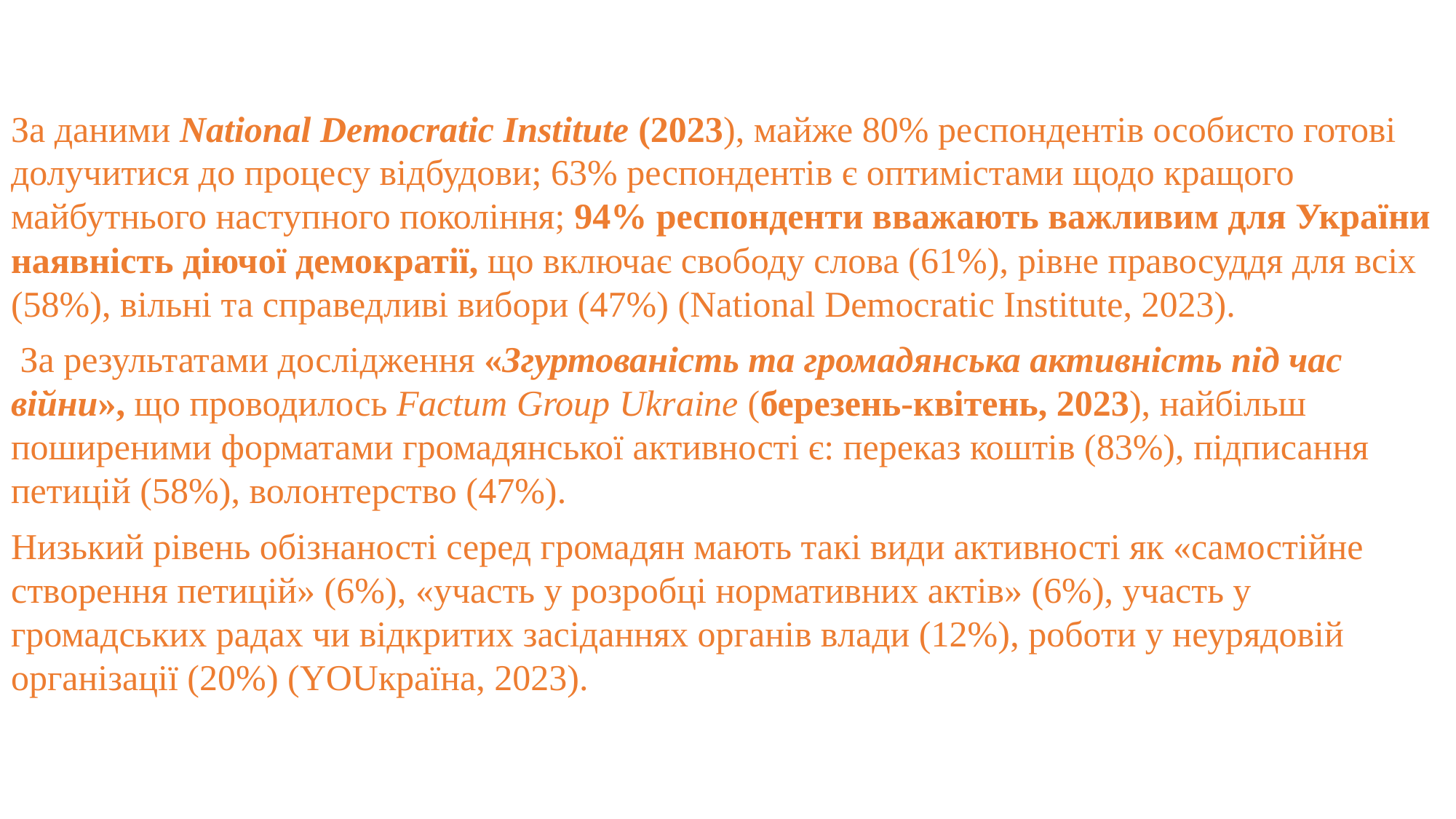

За даними National Democratic Institute (2023), майже 80% респондентів особисто готові долучитися до процесу відбудови; 63% респондентів є оптимістами щодо кращого майбутнього наступного покоління; 94% респонденти вважають важливим для України наявність діючої демократії, що включає свободу слова (61%), рівне правосуддя для всіх (58%), вільні та справедливі вибори (47%) (National Democratic Institute, 2023).
 За результатами дослідження «Згуртованість та громадянська активність під час війни», що проводилось Factum Group Ukraine (березень-квітень, 2023), найбільш поширеними форматами громадянської активності є: переказ коштів (83%), підписання петицій (58%), волонтерство (47%).
Низький рівень обізнаності серед громадян мають такі види активності як «самостійне створення петицій» (6%), «участь у розробці нормативних актів» (6%), участь у громадських радах чи відкритих засіданнях органів влади (12%), роботи у неурядовій організації (20%) (YOUкраїна, 2023).